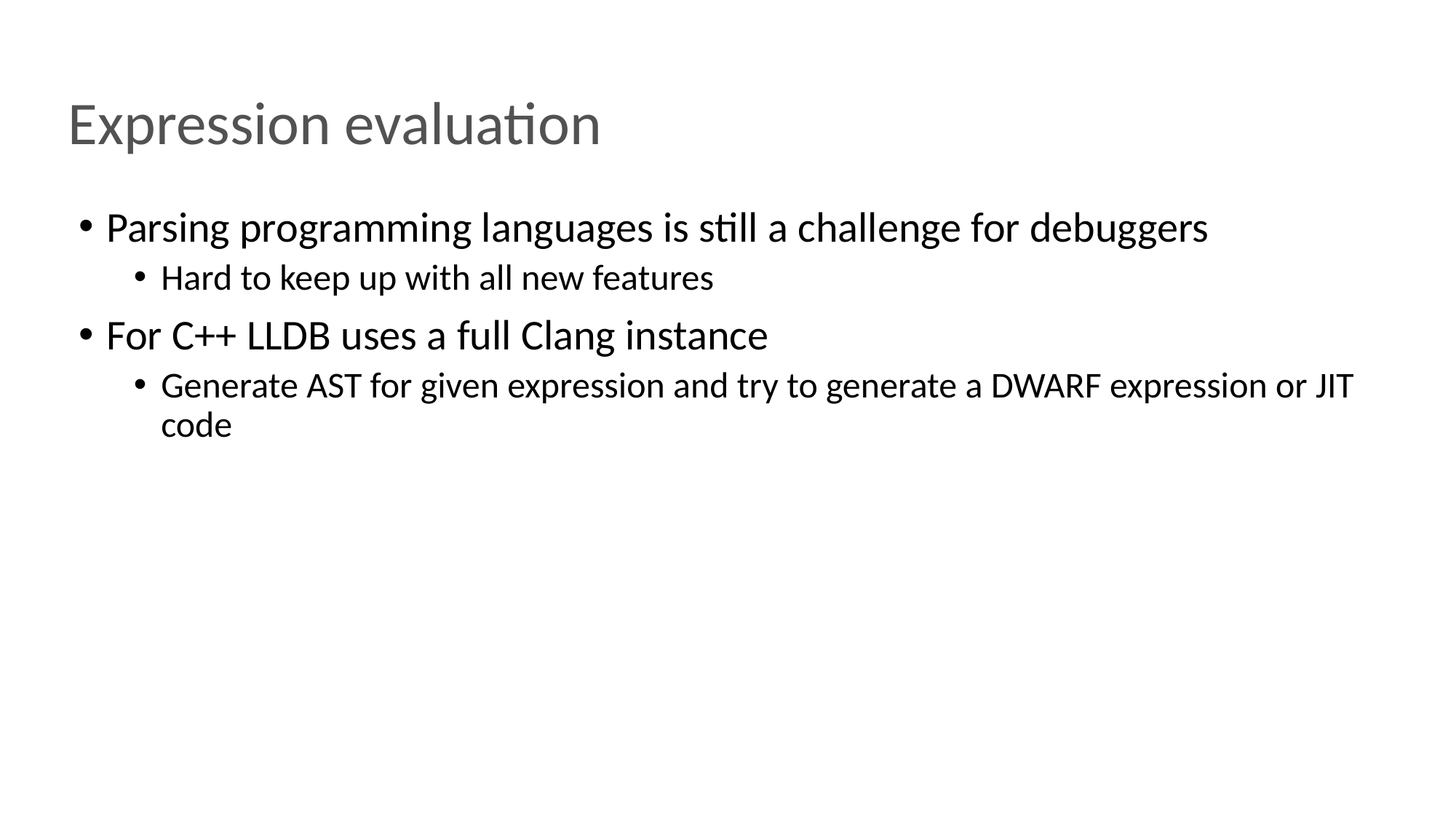

# Expression evaluation
Parsing programming languages is still a challenge for debuggers
Hard to keep up with all new features
For C++ LLDB uses a full Clang instance
Generate AST for given expression and try to generate a DWARF expression or JIT code